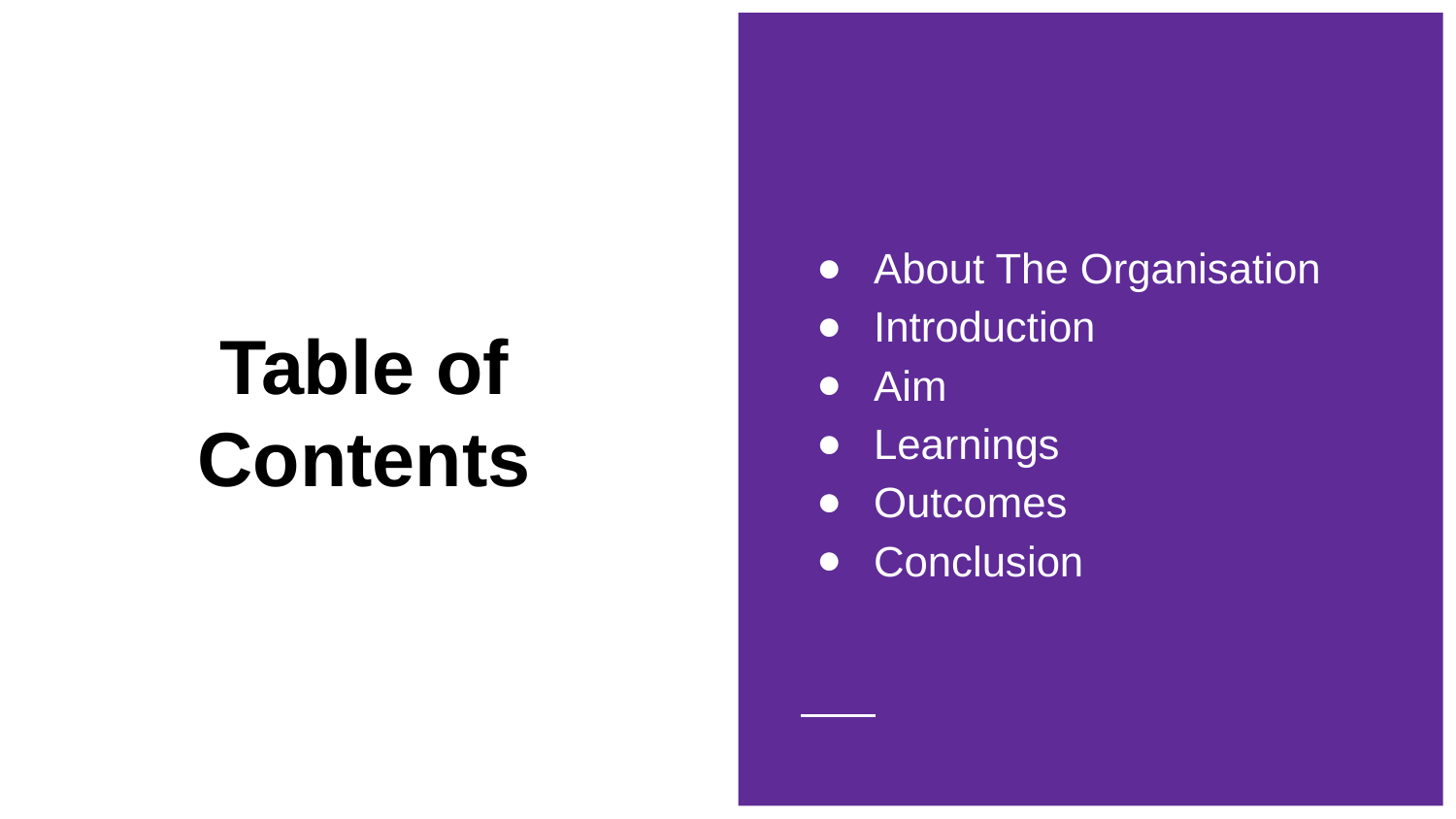

About The Organisation
Introduction
Aim
Learnings
Outcomes
Conclusion
# Table of Contents